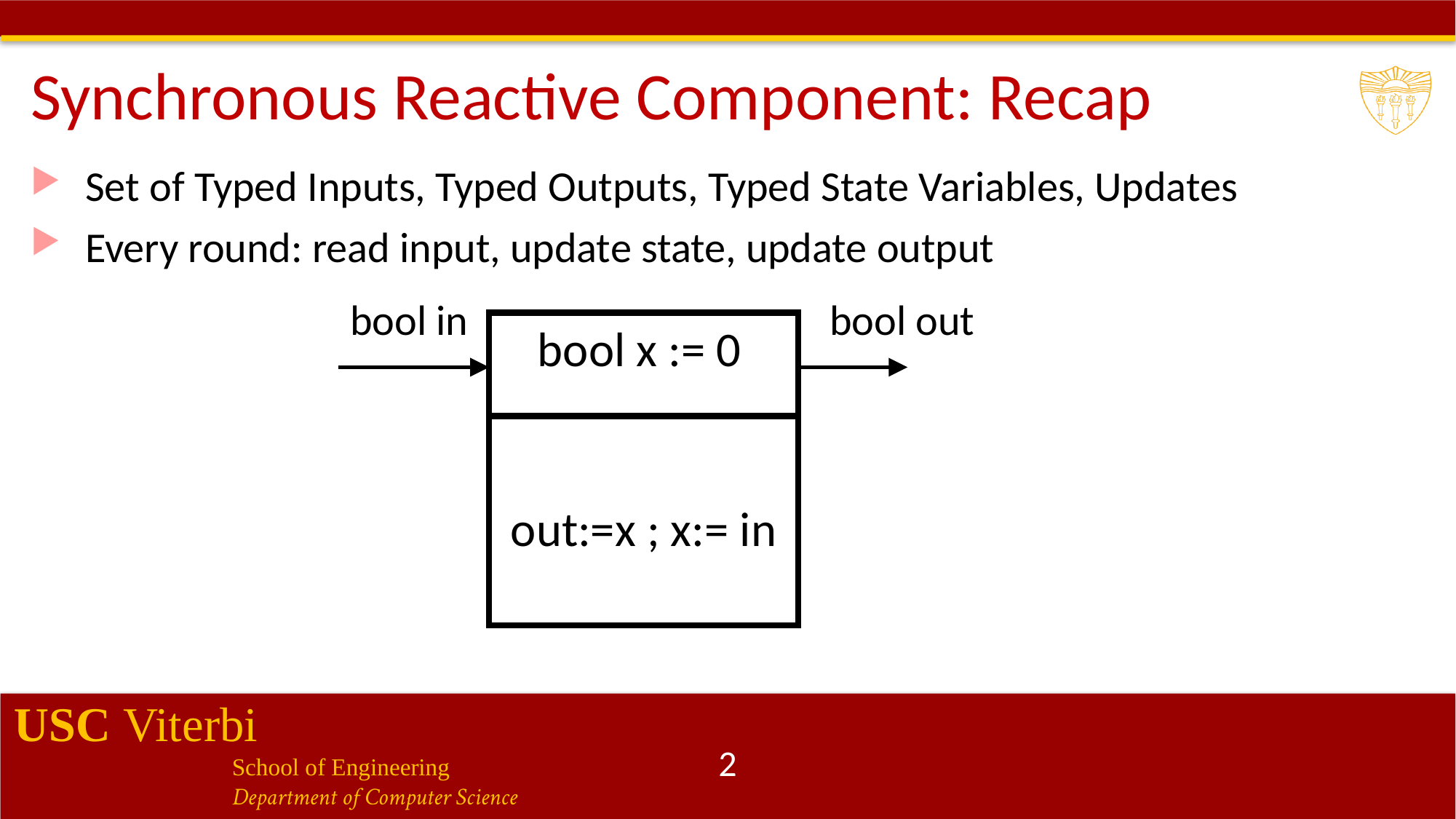

# Synchronous Reactive Component: Recap
Set of Typed Inputs, Typed Outputs, Typed State Variables, Updates
Every round: read input, update state, update output

bool in
bool out

bool x := 0
out:=x ; x:= in
2